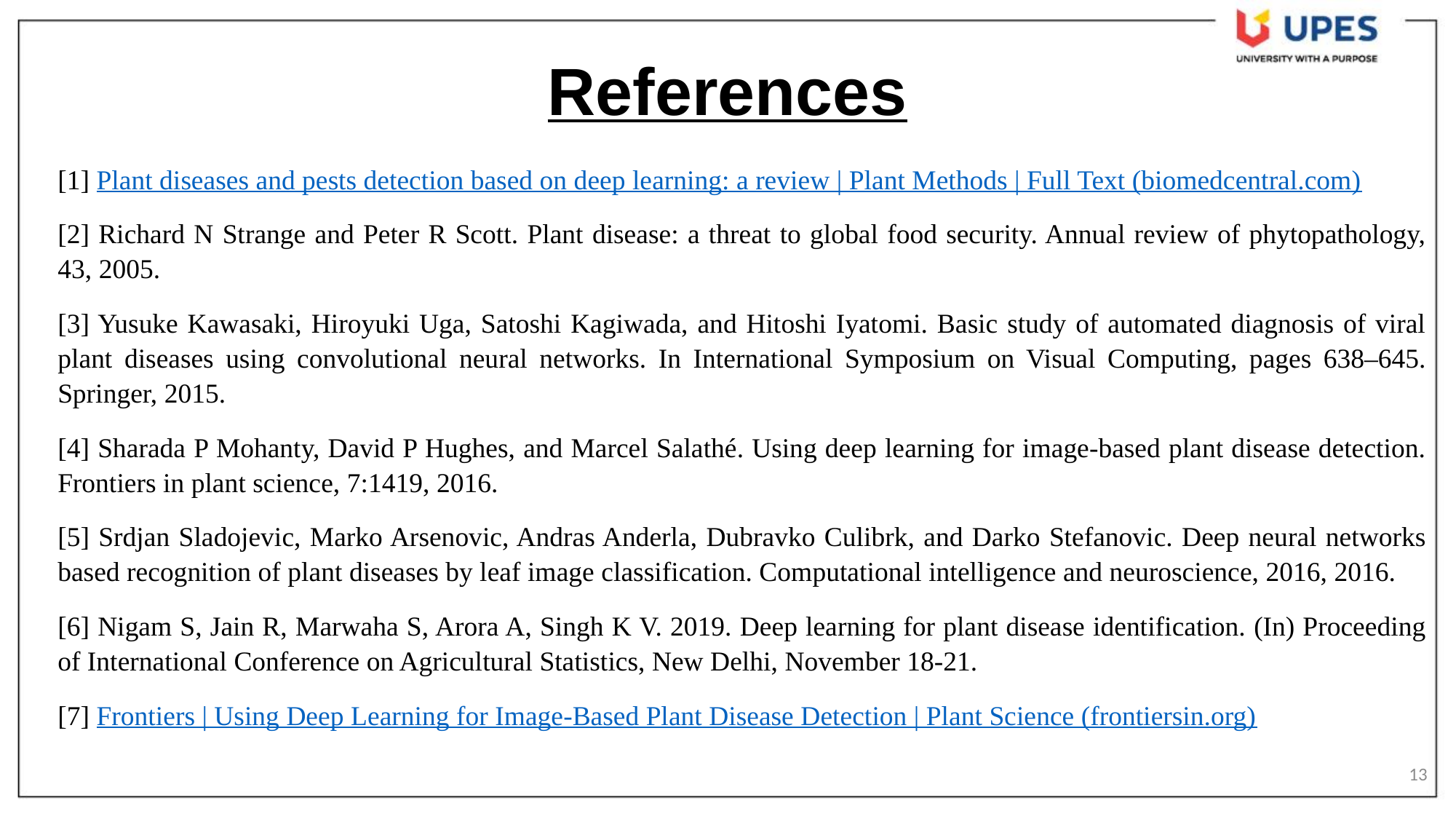

# References
[1] Plant diseases and pests detection based on deep learning: a review | Plant Methods | Full Text (biomedcentral.com)
[2] Richard N Strange and Peter R Scott. Plant disease: a threat to global food security. Annual review of phytopathology, 43, 2005.
[3] Yusuke Kawasaki, Hiroyuki Uga, Satoshi Kagiwada, and Hitoshi Iyatomi. Basic study of automated diagnosis of viral plant diseases using convolutional neural networks. In International Symposium on Visual Computing, pages 638–645. Springer, 2015.
[4] Sharada P Mohanty, David P Hughes, and Marcel Salathé. Using deep learning for image-based plant disease detection. Frontiers in plant science, 7:1419, 2016.
[5] Srdjan Sladojevic, Marko Arsenovic, Andras Anderla, Dubravko Culibrk, and Darko Stefanovic. Deep neural networks based recognition of plant diseases by leaf image classification. Computational intelligence and neuroscience, 2016, 2016.
[6] Nigam S, Jain R, Marwaha S, Arora A, Singh K V. 2019. Deep learning for plant disease identification. (In) Proceeding of International Conference on Agricultural Statistics, New Delhi, November 18-21.
[7] Frontiers | Using Deep Learning for Image-Based Plant Disease Detection | Plant Science (frontiersin.org)

13